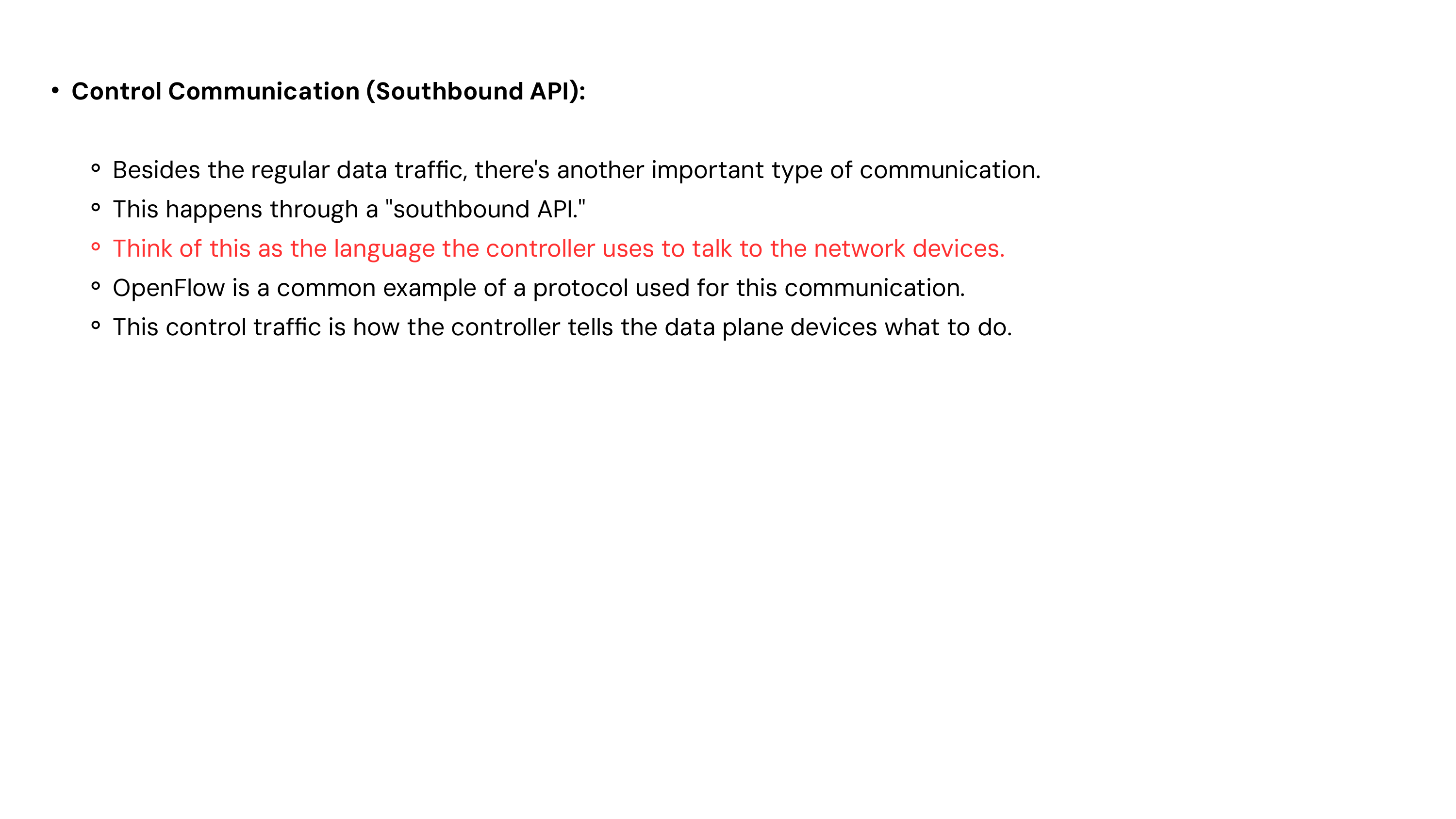

Control Communication (Southbound API):

Besides the regular data traffic, there's another important type of communication.
This happens through a "southbound API."
Think of this as the language the controller uses to talk to the network devices.
OpenFlow is a common example of a protocol used for this communication.
This control traffic is how the controller tells the data plane devices what to do.